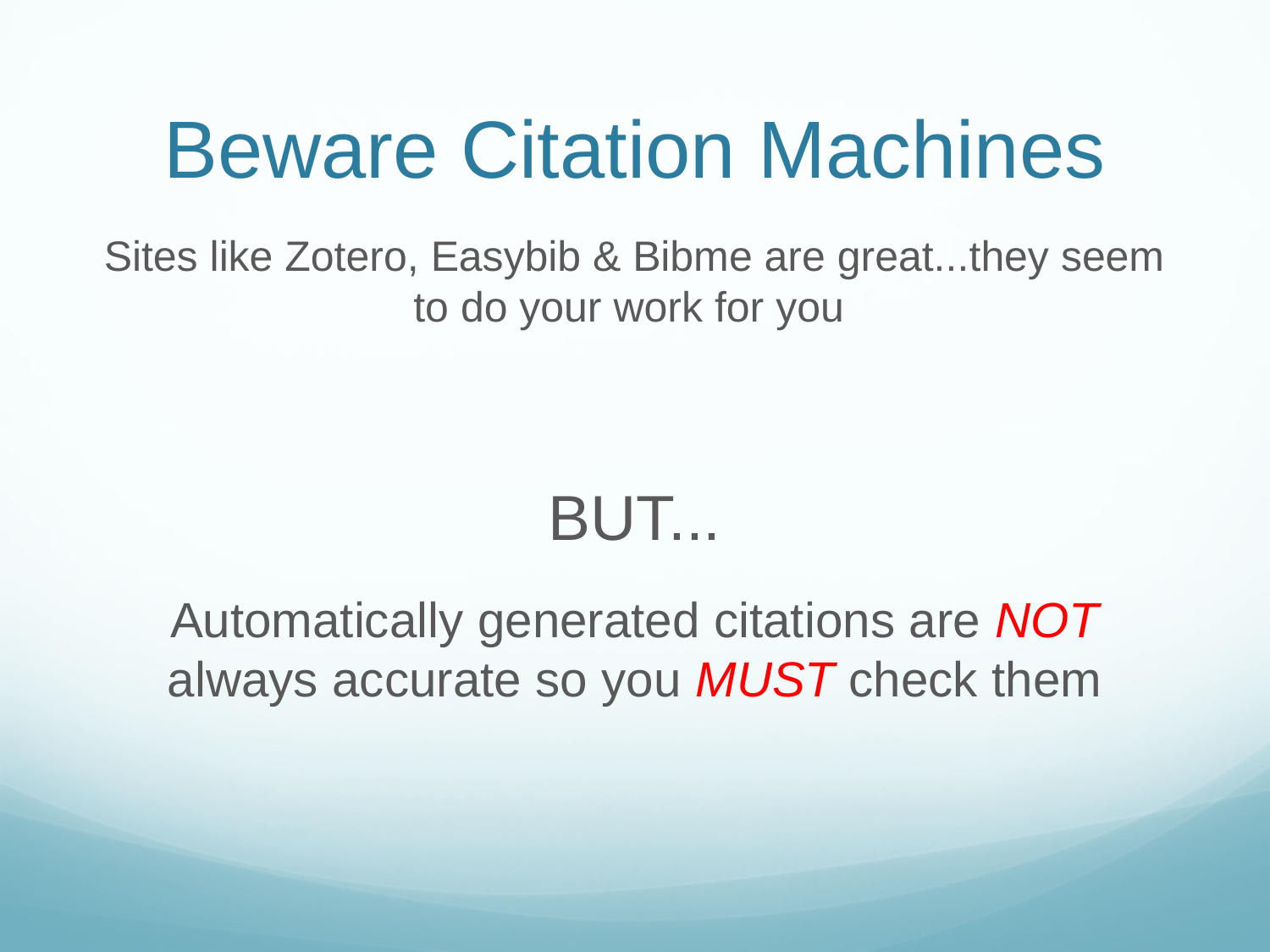

# Beware Citation Machines
Sites like Zotero, Easybib & Bibme are great...they seem to do your work for you

BUT...
Automatically generated citations are NOT always accurate so you MUST check them